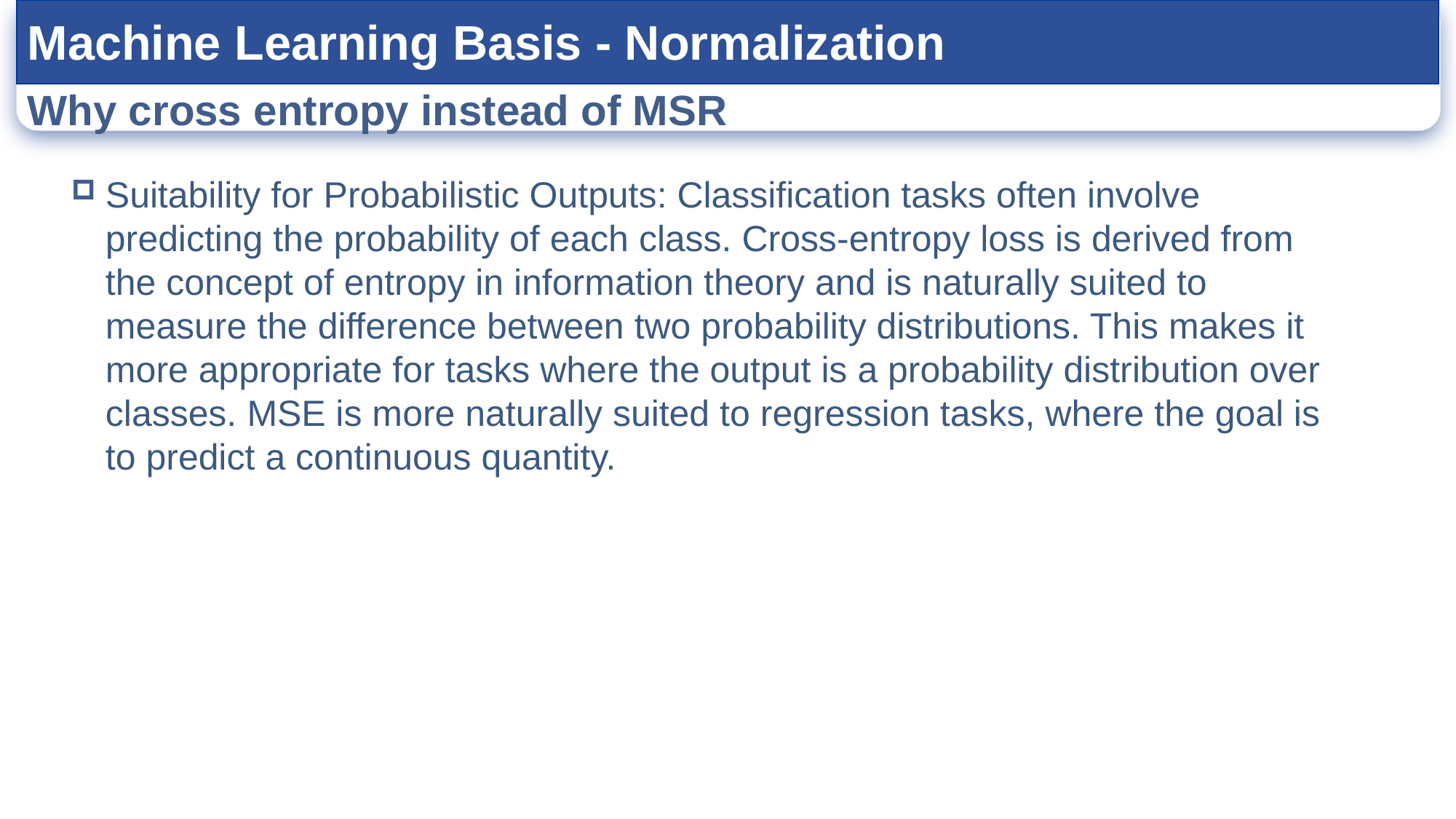

Machine Learning Basis - Normalization
# Why cross entropy instead of MSR
Suitability for Probabilistic Outputs: Classification tasks often involve predicting the probability of each class. Cross-entropy loss is derived from the concept of entropy in information theory and is naturally suited to measure the difference between two probability distributions. This makes it more appropriate for tasks where the output is a probability distribution over classes. MSE is more naturally suited to regression tasks, where the goal is to predict a continuous quantity.